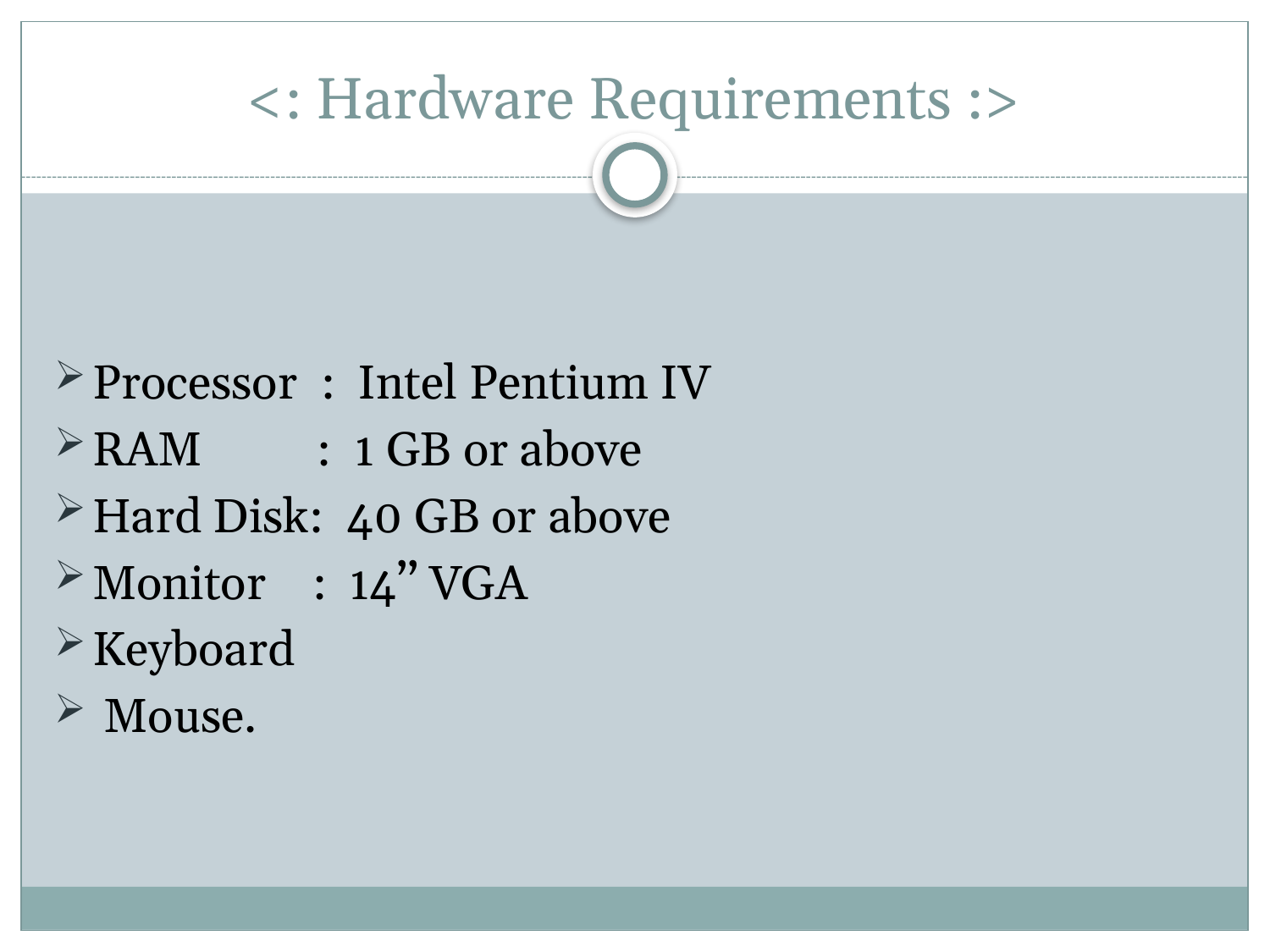

# <: Hardware Requirements :>

Processor  :  Intel Pentium IV
RAM          :  1 GB or above
Hard Disk:  40 GB or above
Monitor    :  14’’ VGA
Keyboard
 Mouse.